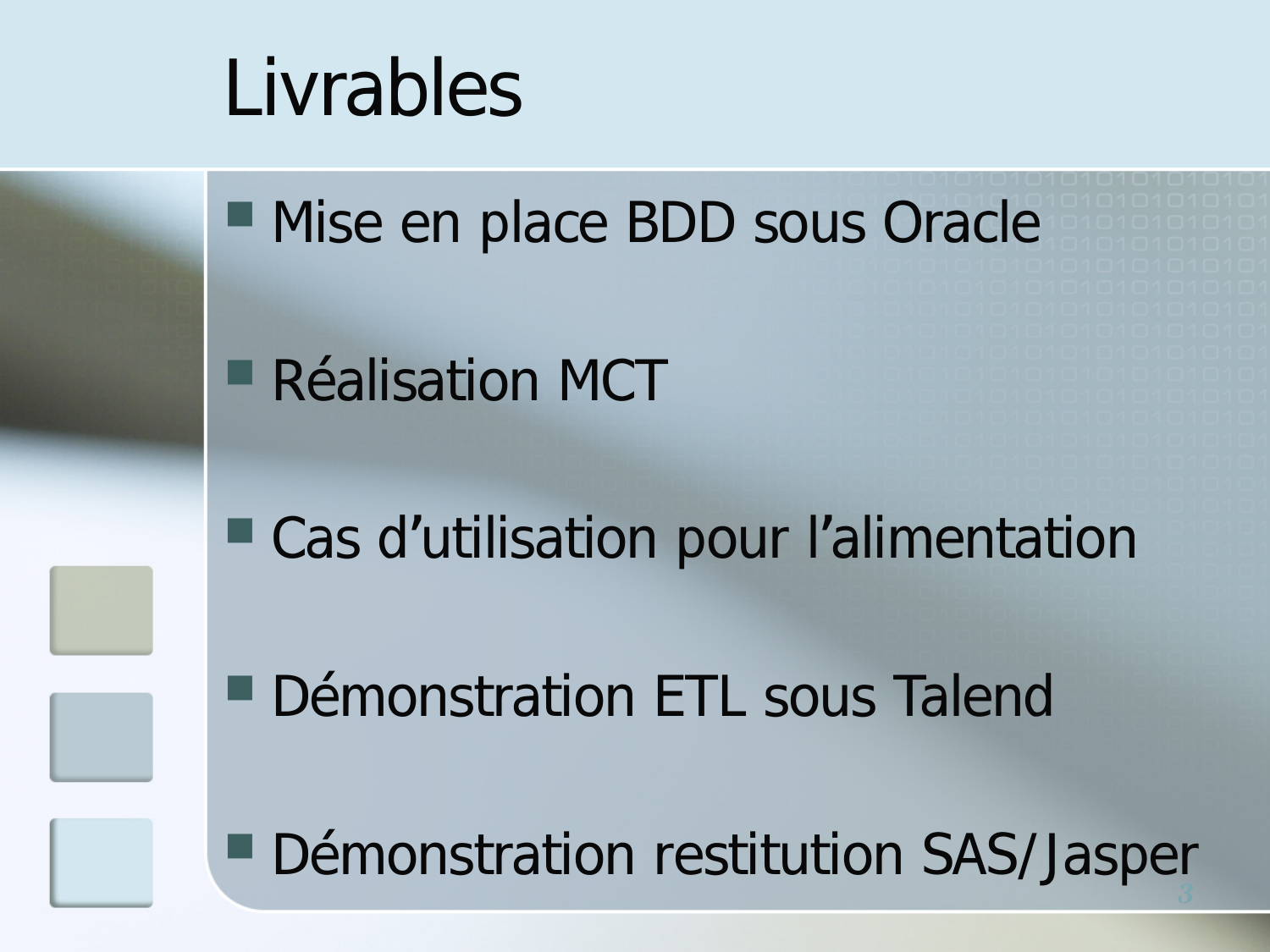

# Livrables
Mise en place BDD sous Oracle

Réalisation MCT

Cas d’utilisation pour l’alimentation

Démonstration ETL sous Talend

Démonstration restitution SAS/Jasper

3